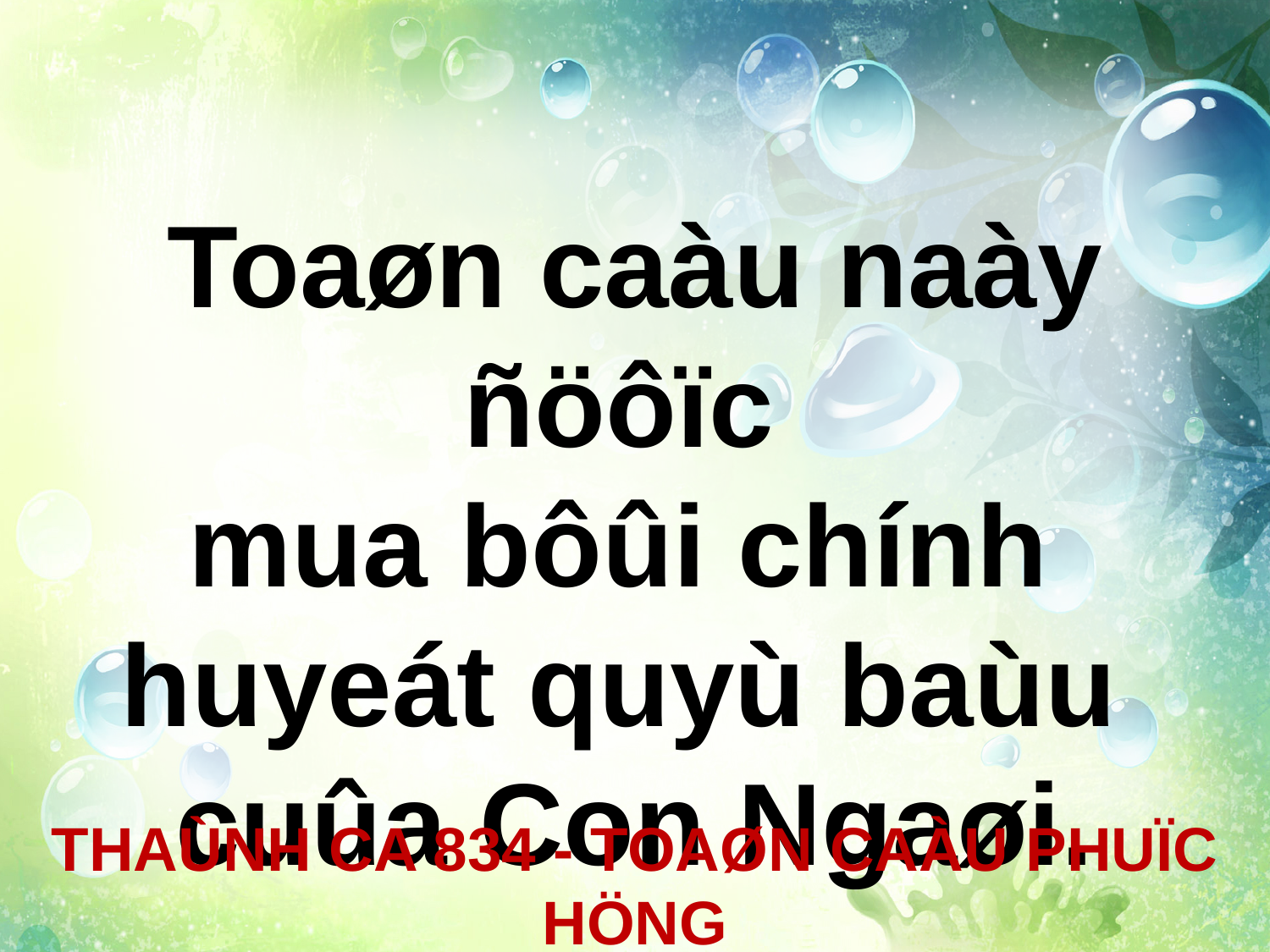

Toaøn caàu naày ñöôïc
mua bôûi chính
huyeát quyù baùu
cuûa Con Ngaøi.
THAÙNH CA 834 - TOAØN CAÀU PHUÏC HÖNG